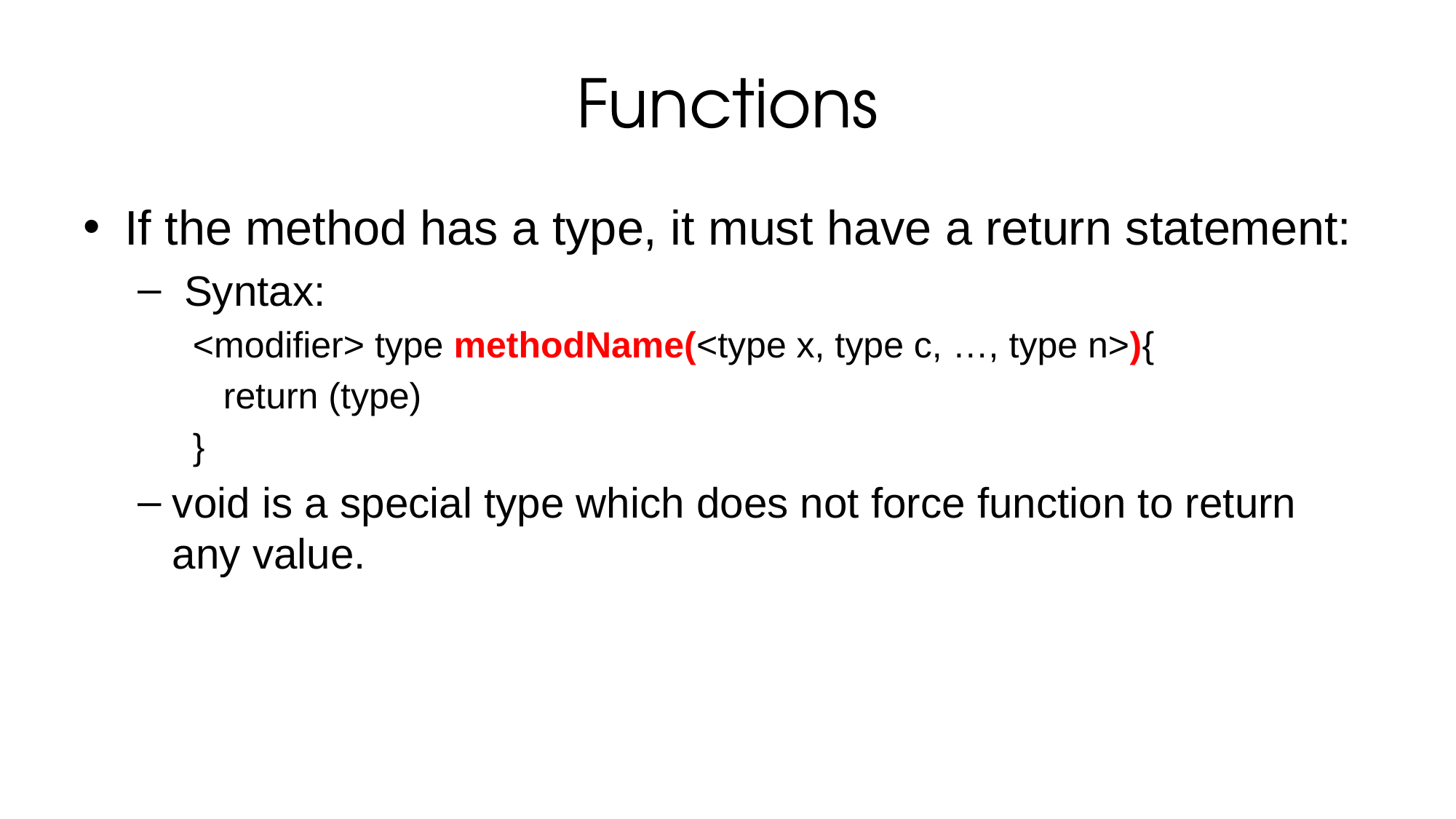

# Functions
If the method has a type, it must have a return statement:
 Syntax:
<modifier> type methodName(<type x, type c, …, type n>){
   return (type)
}
void is a special type which does not force function to return any value.